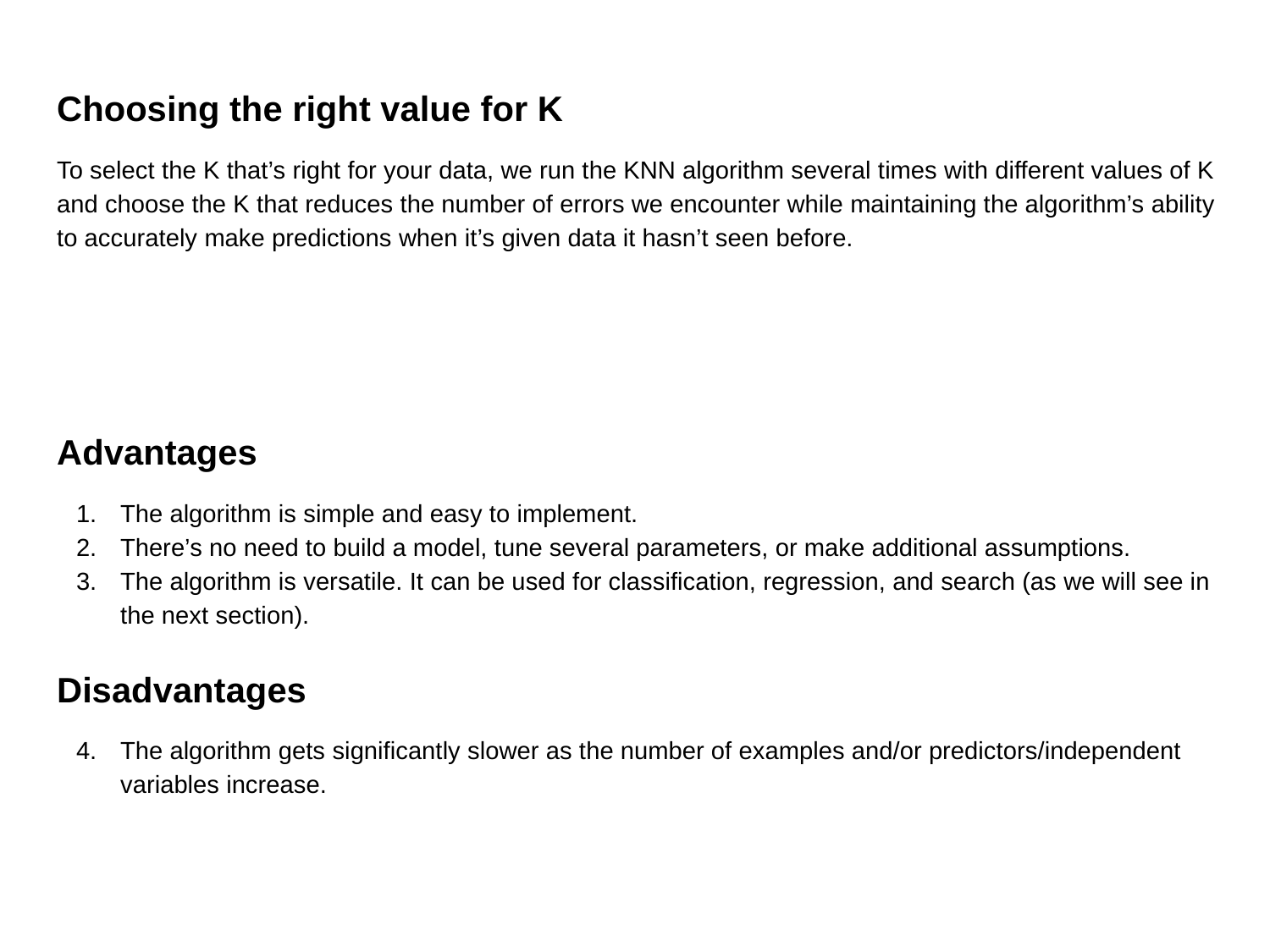

Choosing the right value for K
To select the K that’s right for your data, we run the KNN algorithm several times with different values of K and choose the K that reduces the number of errors we encounter while maintaining the algorithm’s ability to accurately make predictions when it’s given data it hasn’t seen before.

Advantages
The algorithm is simple and easy to implement.
There’s no need to build a model, tune several parameters, or make additional assumptions.
The algorithm is versatile. It can be used for classification, regression, and search (as we will see in the next section).
Disadvantages
The algorithm gets significantly slower as the number of examples and/or predictors/independent variables increase.